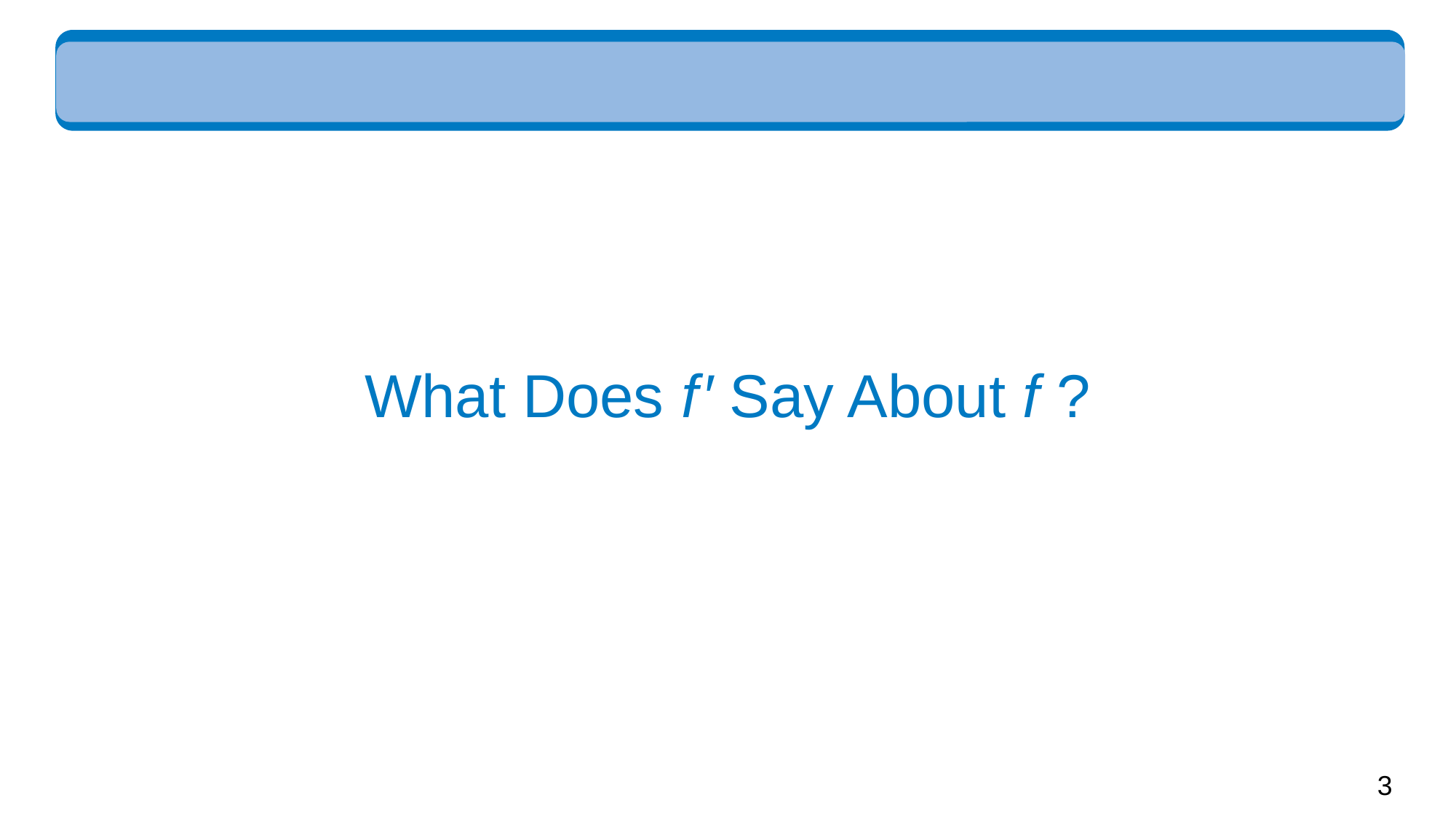

# What Does f ′ Say About f ?